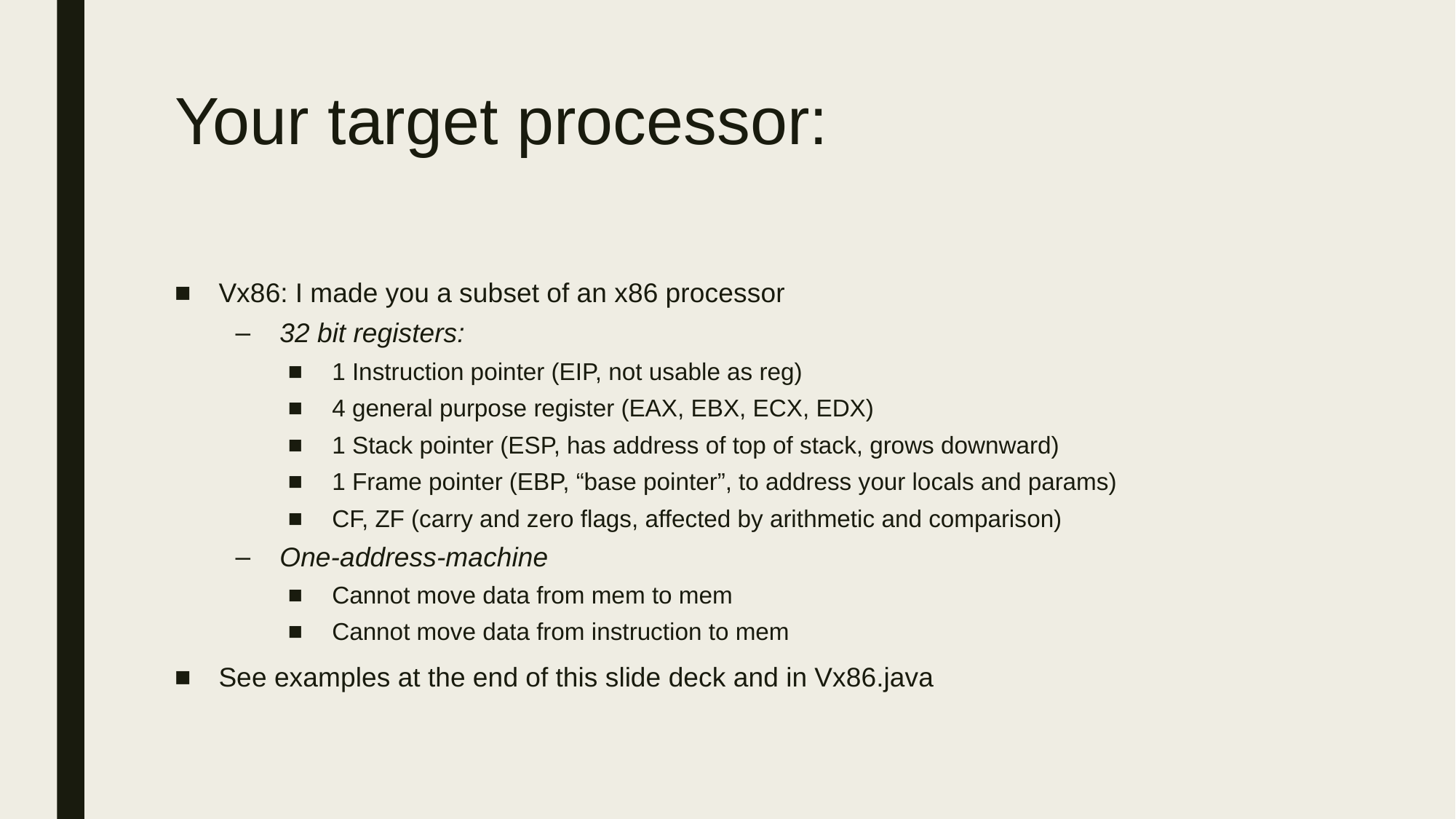

# Your target processor:
Vx86: I made you a subset of an x86 processor
32 bit registers:
1 Instruction pointer (EIP, not usable as reg)
4 general purpose register (EAX, EBX, ECX, EDX)
1 Stack pointer (ESP, has address of top of stack, grows downward)
1 Frame pointer (EBP, “base pointer”, to address your locals and params)
CF, ZF (carry and zero flags, affected by arithmetic and comparison)
One-address-machine
Cannot move data from mem to mem
Cannot move data from instruction to mem
See examples at the end of this slide deck and in Vx86.java